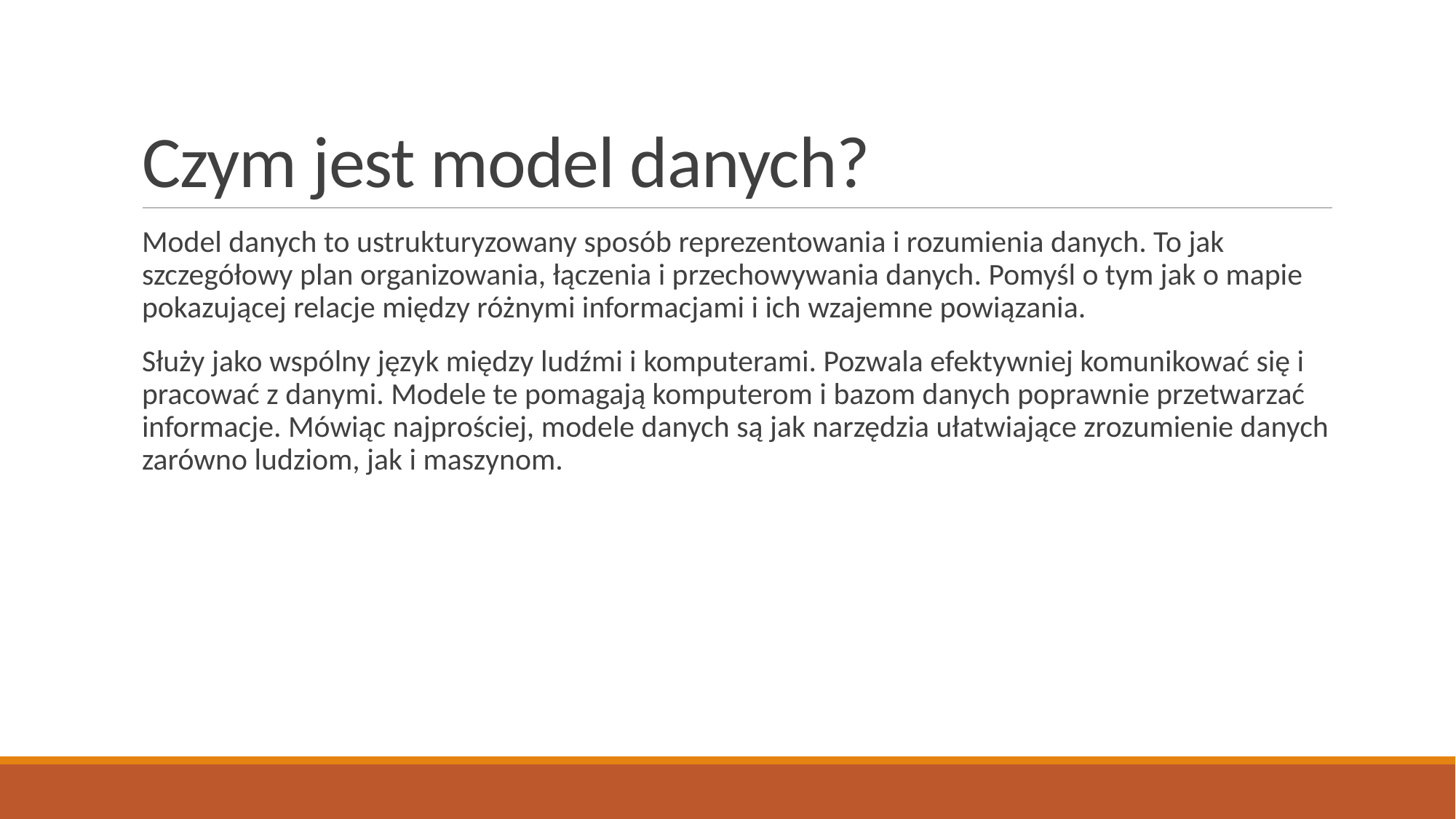

# Czym jest model danych?
Model danych to ustrukturyzowany sposób reprezentowania i rozumienia danych. To jak szczegółowy plan organizowania, łączenia i przechowywania danych. Pomyśl o tym jak o mapie pokazującej relacje między różnymi informacjami i ich wzajemne powiązania.
Służy jako wspólny język między ludźmi i komputerami. Pozwala efektywniej komunikować się i pracować z danymi. Modele te pomagają komputerom i bazom danych poprawnie przetwarzać informacje. Mówiąc najprościej, modele danych są jak narzędzia ułatwiające zrozumienie danych zarówno ludziom, jak i maszynom.